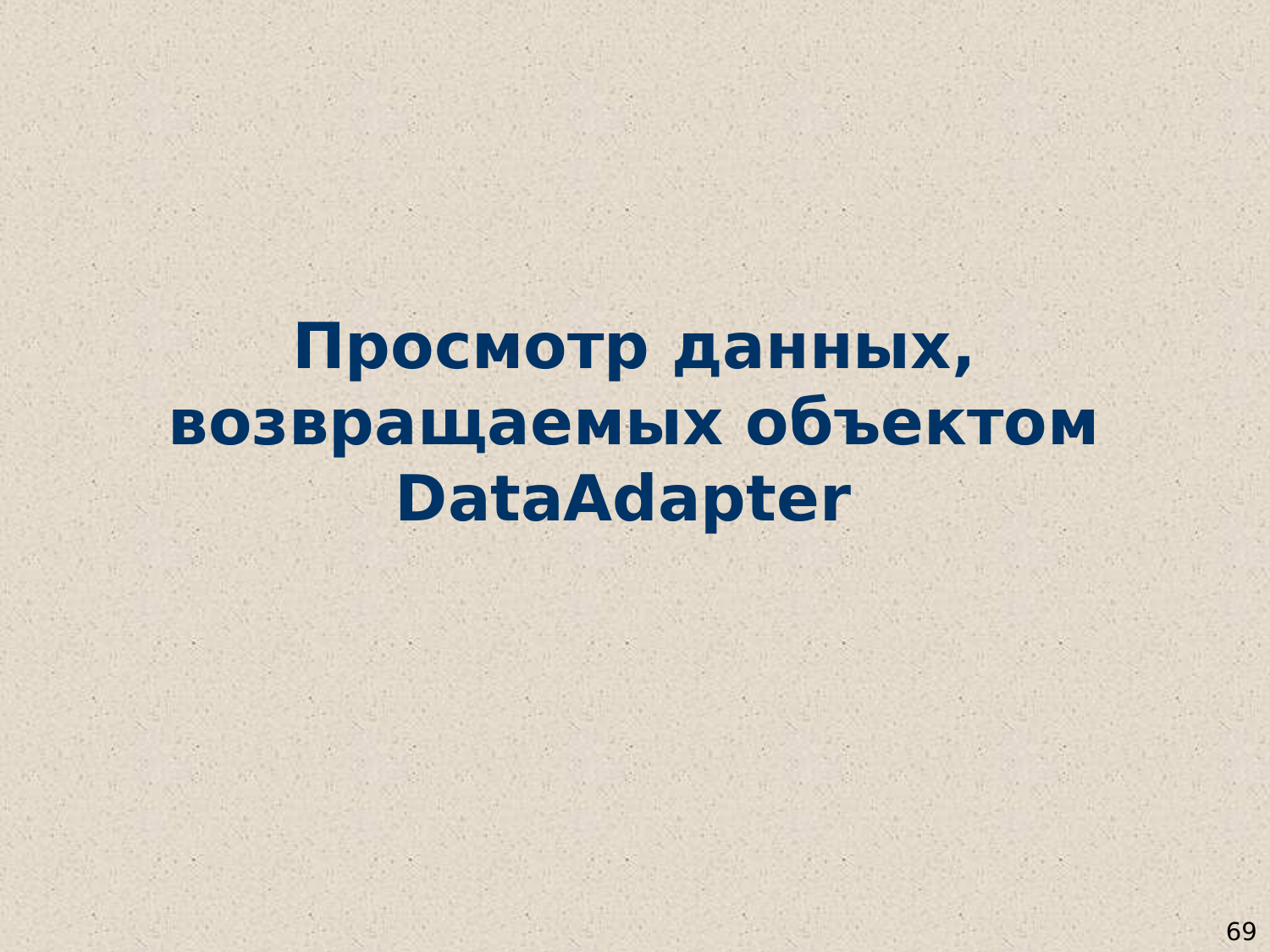

# Просмотр данных, возвращаемых объектом DataAdapter
69